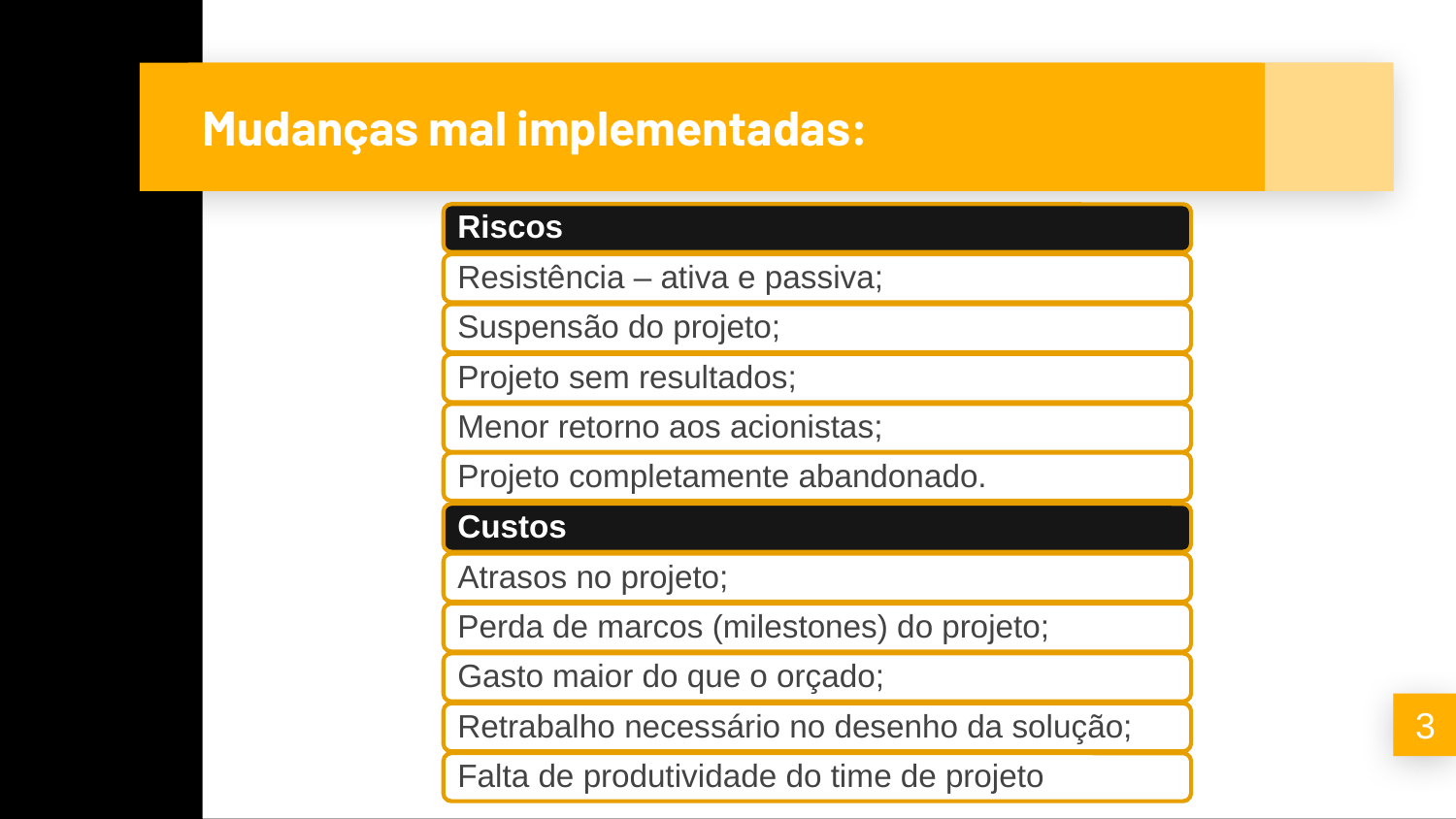

# Mudanças mal implementadas:
Riscos
Resistência – ativa e passiva;
Suspensão do projeto;
Projeto sem resultados;
Menor retorno aos acionistas;
Projeto completamente abandonado.
Custos
Atrasos no projeto;
Perda de marcos (milestones) do projeto;
Gasto maior do que o orçado;
Retrabalho necessário no desenho da solução;
Falta de produtividade do time de projeto
3